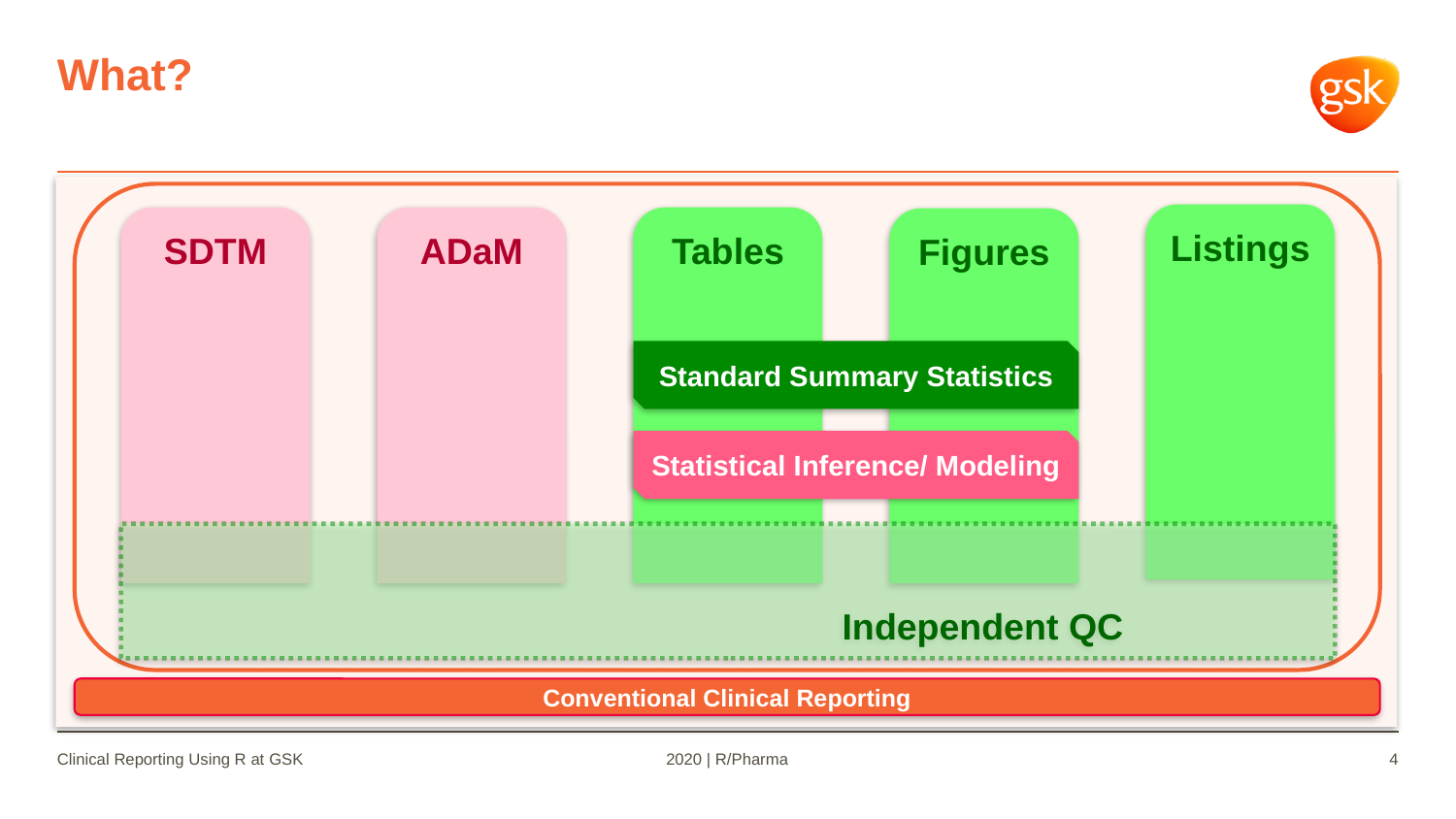

# What?

Listings
SDTM
Tables
ADaM
Figures
Standard Summary Statistics
Statistical Inference/ Modeling
                                                  Independent QC
Conventional Clinical Reporting
Clinical Reporting Using R at GSK
2020 | R/Pharma
4